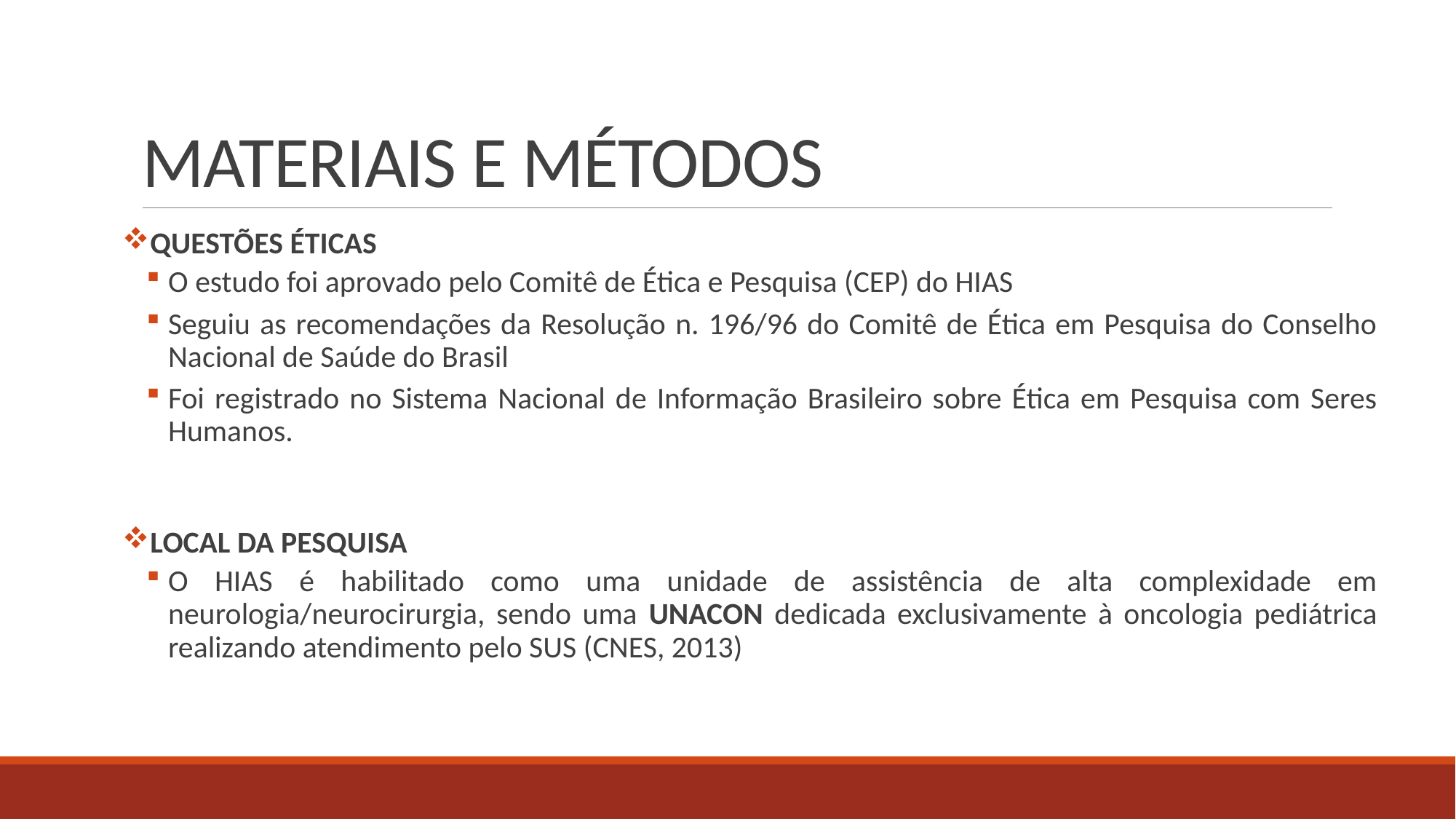

# MATERIAIS E MÉTODOS
QUESTÕES ÉTICAS
O estudo foi aprovado pelo Comitê de Ética e Pesquisa (CEP) do HIAS
Seguiu as recomendações da Resolução n. 196/96 do Comitê de Ética em Pesquisa do Conselho Nacional de Saúde do Brasil
Foi registrado no Sistema Nacional de Informação Brasileiro sobre Ética em Pesquisa com Seres Humanos.

LOCAL DA PESQUISA
O HIAS é habilitado como uma unidade de assistência de alta complexidade em neurologia/neurocirurgia, sendo uma UNACON dedicada exclusivamente à oncologia pediátrica realizando atendimento pelo SUS (CNES, 2013)